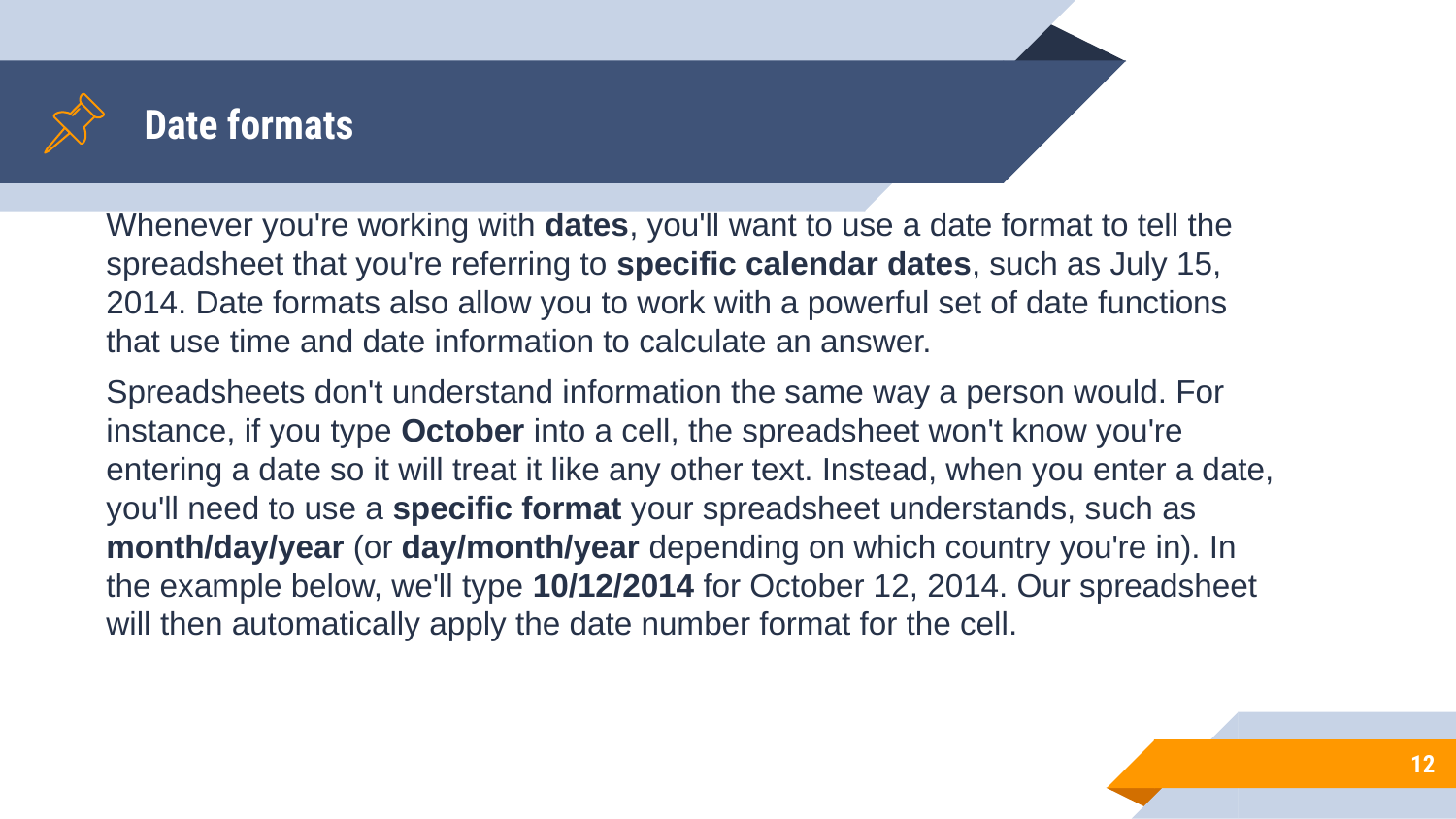

# Date formats

Whenever you're working with dates, you'll want to use a date format to tell the spreadsheet that you're referring to specific calendar dates, such as July 15, 2014. Date formats also allow you to work with a powerful set of date functions that use time and date information to calculate an answer.
Spreadsheets don't understand information the same way a person would. For instance, if you type October into a cell, the spreadsheet won't know you're entering a date so it will treat it like any other text. Instead, when you enter a date, you'll need to use a specific format your spreadsheet understands, such as month/day/year (or day/month/year depending on which country you're in). In the example below, we'll type 10/12/2014 for October 12, 2014. Our spreadsheet will then automatically apply the date number format for the cell.
12